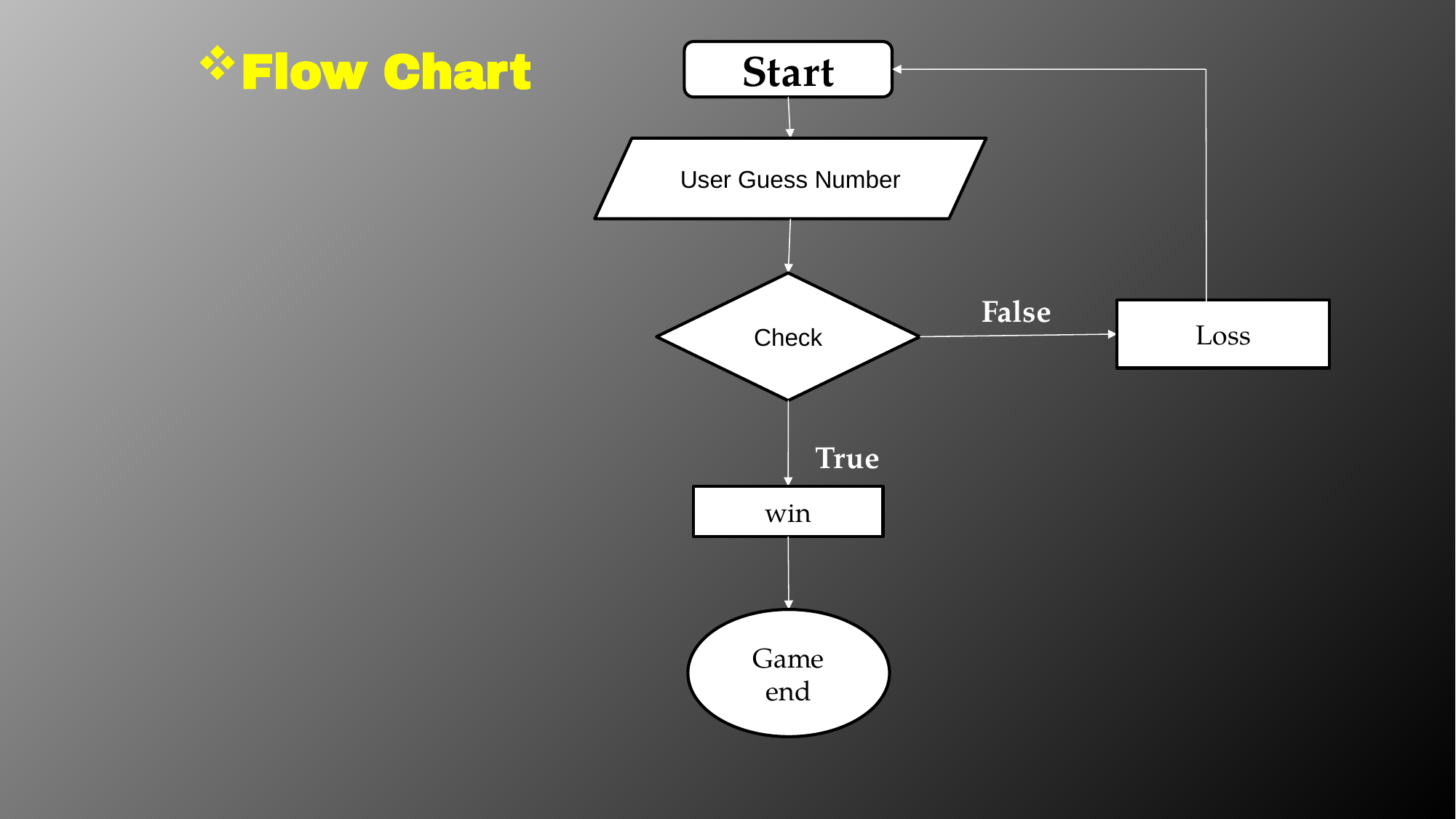

Flow Chart
Start
User Guess Number
Check
False
Loss
True
win
Game end